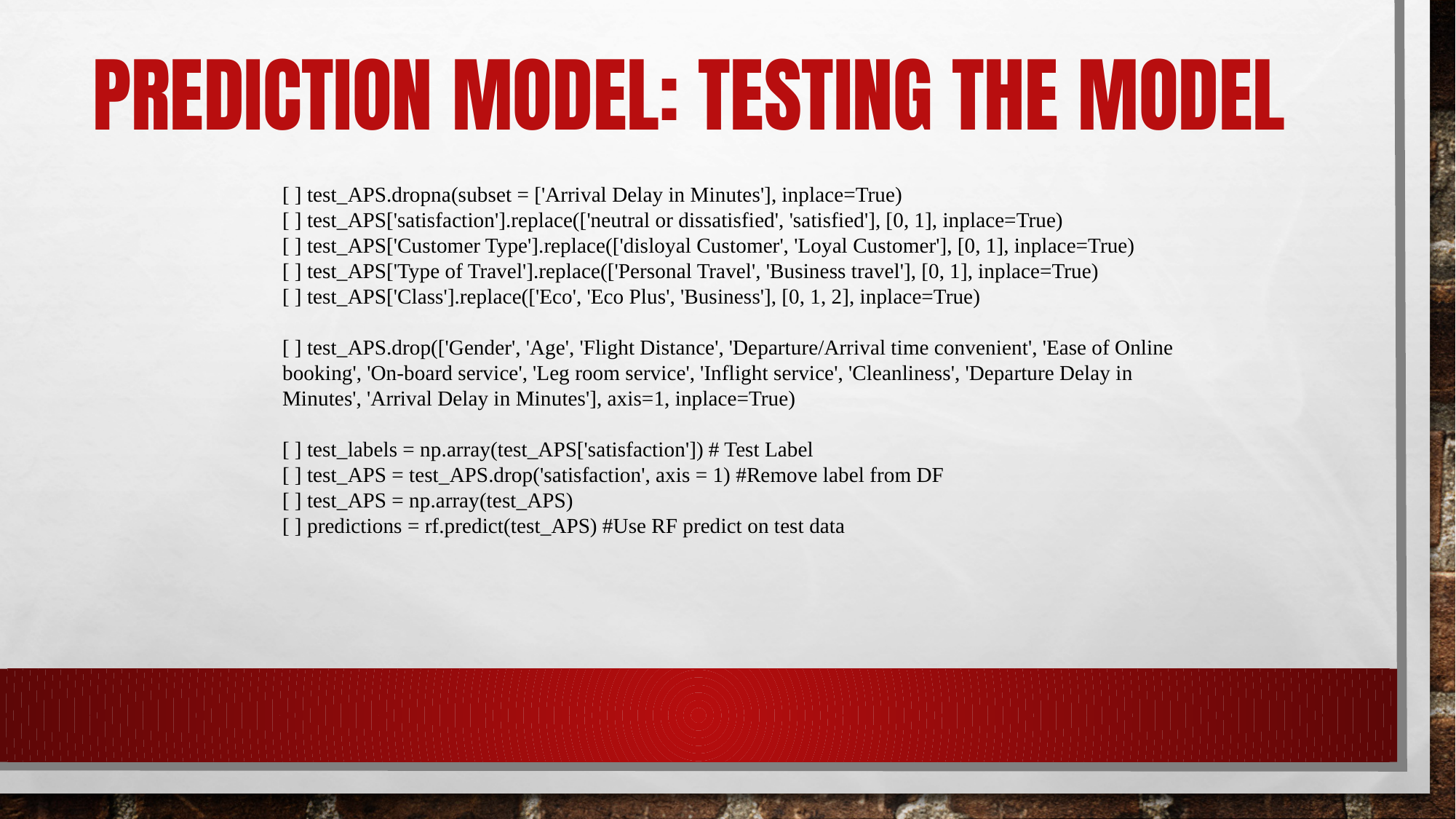

# Prediction model: testing the model
[ ] test_APS.dropna(subset = ['Arrival Delay in Minutes'], inplace=True)
[ ] test_APS['satisfaction'].replace(['neutral or dissatisfied', 'satisfied'], [0, 1], inplace=True)
[ ] test_APS['Customer Type'].replace(['disloyal Customer', 'Loyal Customer'], [0, 1], inplace=True)
[ ] test_APS['Type of Travel'].replace(['Personal Travel', 'Business travel'], [0, 1], inplace=True)
[ ] test_APS['Class'].replace(['Eco', 'Eco Plus', 'Business'], [0, 1, 2], inplace=True)

[ ] test_APS.drop(['Gender', 'Age', 'Flight Distance', 'Departure/Arrival time convenient', 'Ease of Online booking', 'On-board service', 'Leg room service', 'Inflight service', 'Cleanliness', 'Departure Delay in Minutes', 'Arrival Delay in Minutes'], axis=1, inplace=True)

[ ] test_labels = np.array(test_APS['satisfaction']) # Test Label
[ ] test_APS = test_APS.drop('satisfaction', axis = 1) #Remove label from DF
[ ] test_APS = np.array(test_APS)
[ ] predictions = rf.predict(test_APS) #Use RF predict on test data